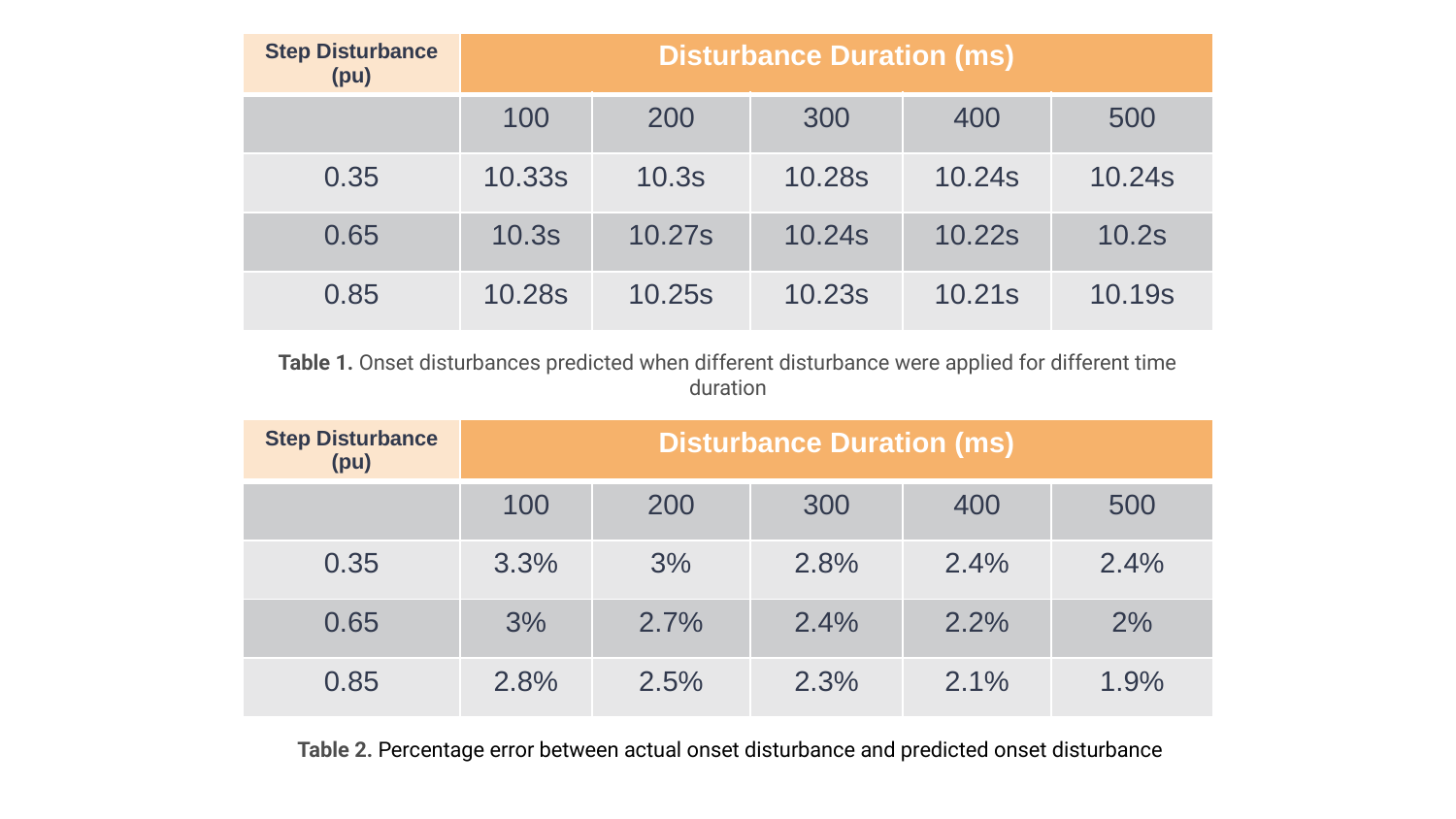

| Step Disturbance (pu) | Disturbance Duration (ms) |  |  |  |  |
| --- | --- | --- | --- | --- | --- |
|  | 100 | 200 | 300 | 400 | 500 |
| 0.35 | 10.33s | 10.3s | 10.28s | 10.24s | 10.24s |
| 0.65 | 10.3s | 10.27s | 10.24s | 10.22s | 10.2s |
| 0.85 | 10.28s | 10.25s | 10.23s | 10.21s | 10.19s |
Table 1. Onset disturbances predicted when different disturbance were applied for different time duration

| Step Disturbance (pu) | Disturbance Duration (ms) |  |  |  |  |
| --- | --- | --- | --- | --- | --- |
|  | 100 | 200 | 300 | 400 | 500 |
| 0.35 | 3.3% | 3% | 2.8% | 2.4% | 2.4% |
| 0.65 | 3% | 2.7% | 2.4% | 2.2% | 2% |
| 0.85 | 2.8% | 2.5% | 2.3% | 2.1% | 1.9% |
Table 2. Percentage error between actual onset disturbance and predicted onset disturbance